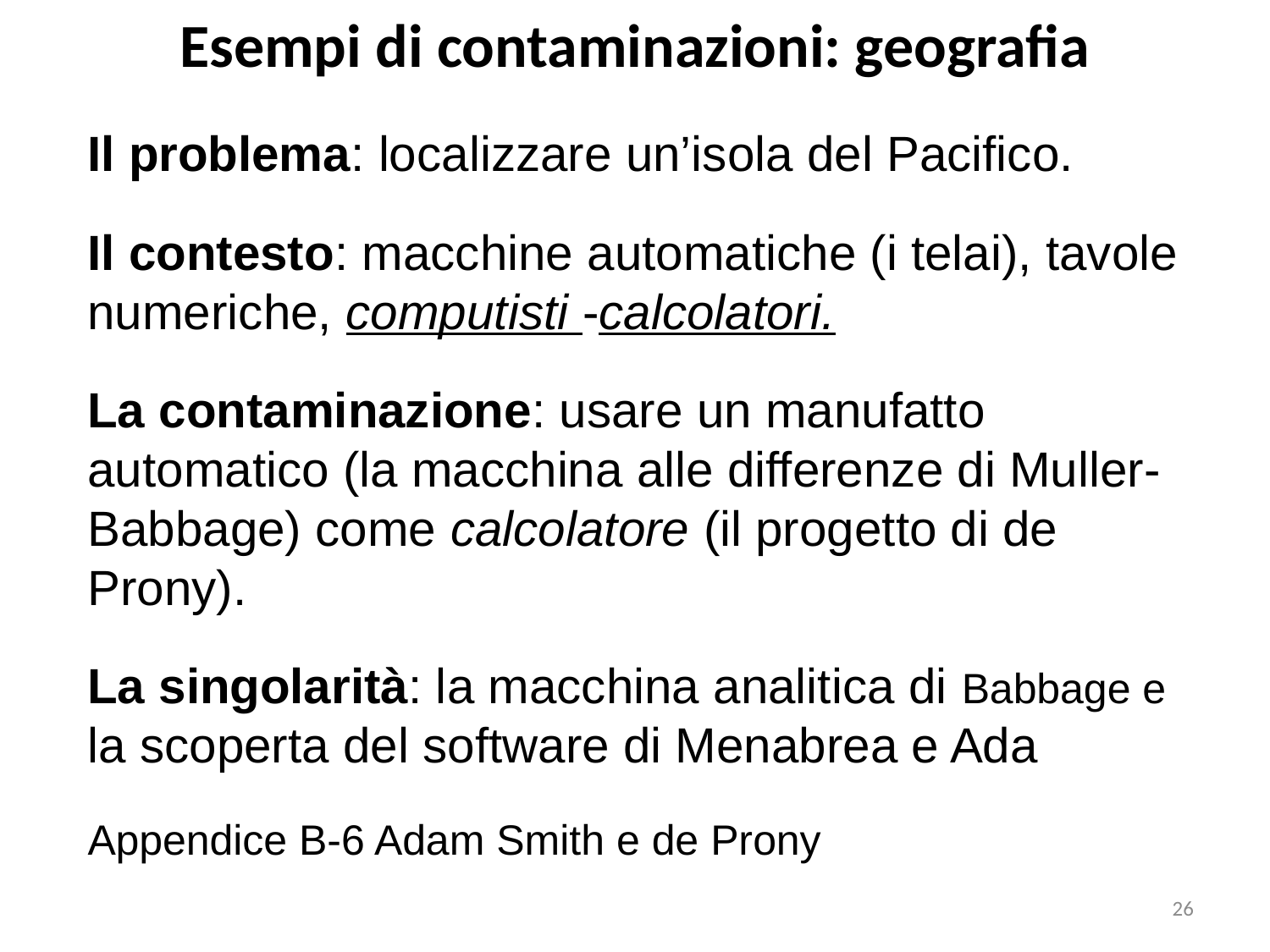

# Esempi di contaminazioni: geografia
Il problema: localizzare un’isola del Pacifico.

Il contesto: macchine automatiche (i telai), tavole numeriche, computisti -calcolatori.

La contaminazione: usare un manufatto automatico (la macchina alle differenze di Muller-Babbage) come calcolatore (il progetto di de Prony).

La singolarità: la macchina analitica di Babbage e la scoperta del software di Menabrea e Ada

Appendice B-6 Adam Smith e de Prony
26